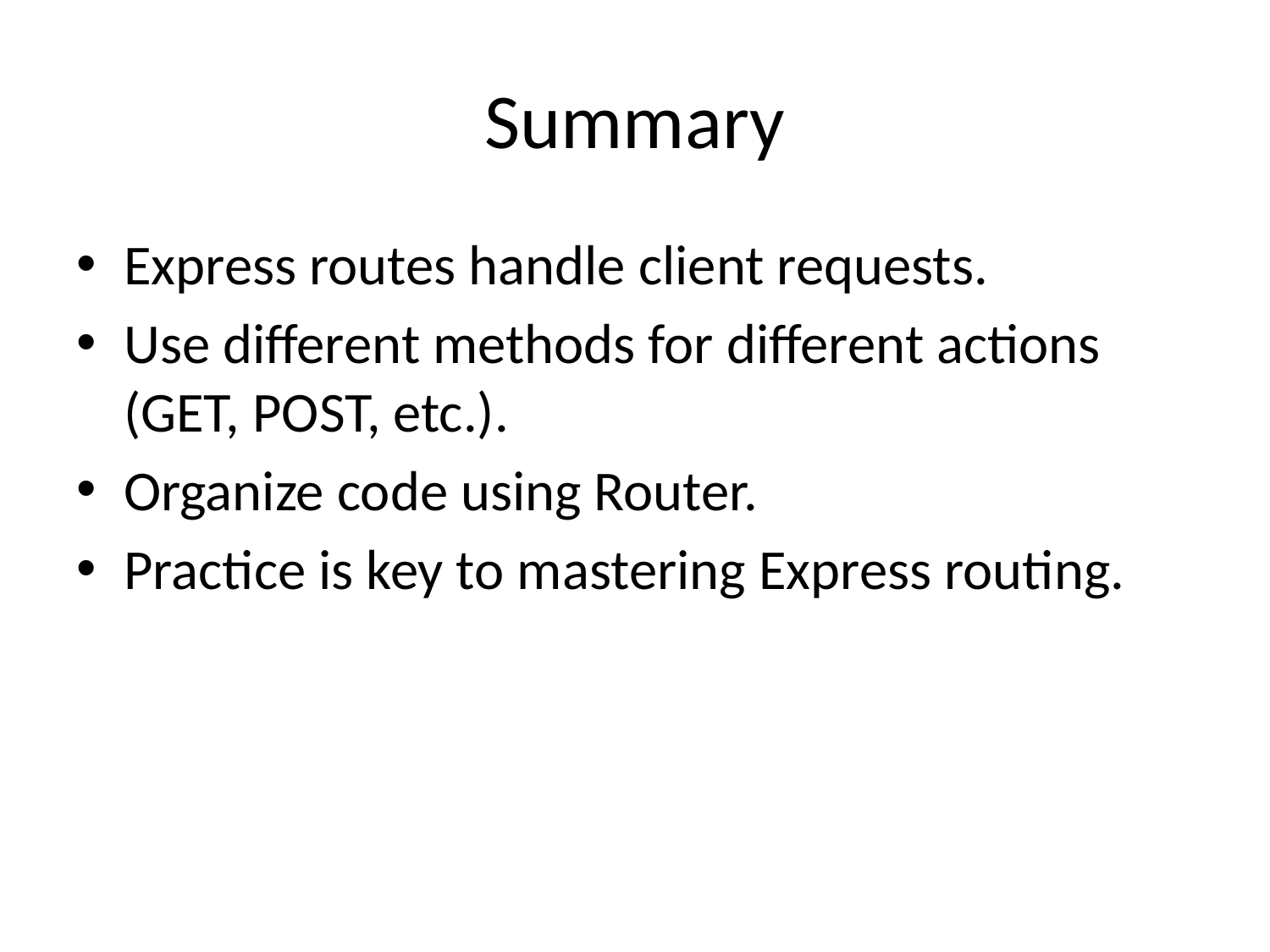

# Summary
Express routes handle client requests.
Use different methods for different actions (GET, POST, etc.).
Organize code using Router.
Practice is key to mastering Express routing.